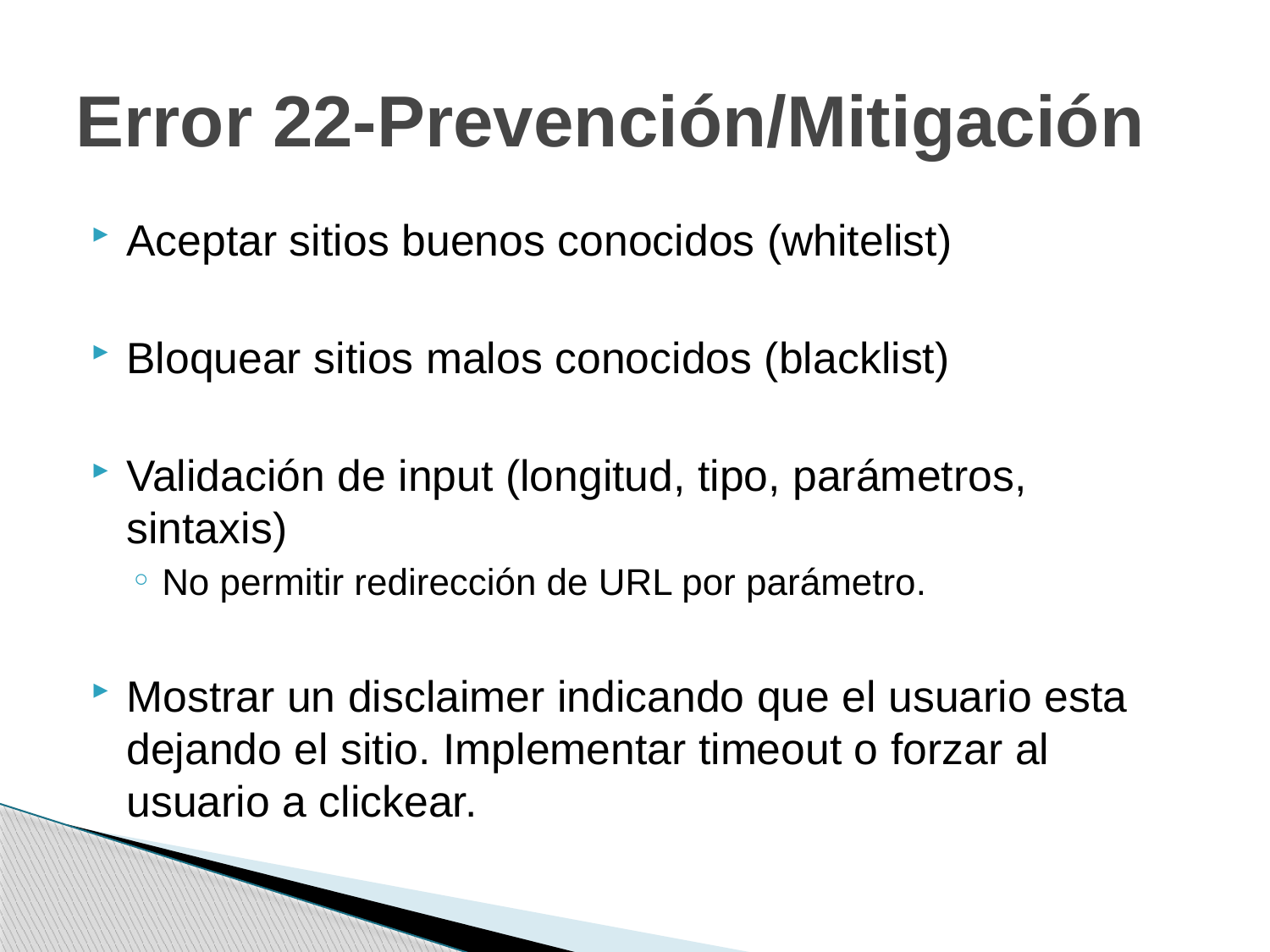

# Error 22-Prevención/Mitigación
Aceptar sitios buenos conocidos (whitelist)

Bloquear sitios malos conocidos (blacklist)

Validación de input (longitud, tipo, parámetros, sintaxis)
No permitir redirección de URL por parámetro.

Mostrar un disclaimer indicando que el usuario esta dejando el sitio. Implementar timeout o forzar al usuario a clickear.